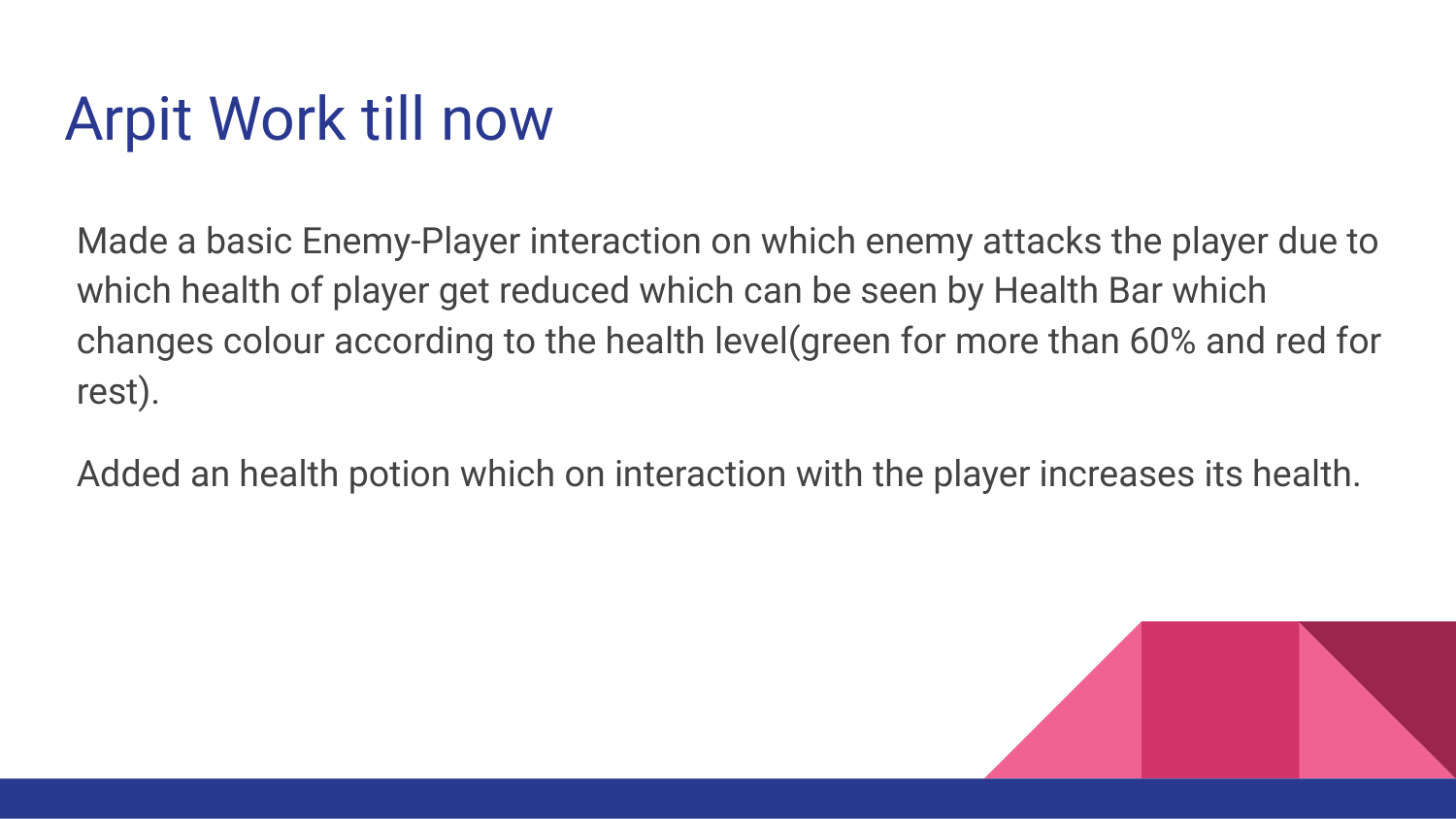

# Arpit Work till now
Made a basic Enemy-Player interaction on which enemy attacks the player due to which health of player get reduced which can be seen by Health Bar which changes colour according to the health level(green for more than 60% and red for rest).
Added an health potion which on interaction with the player increases its health.